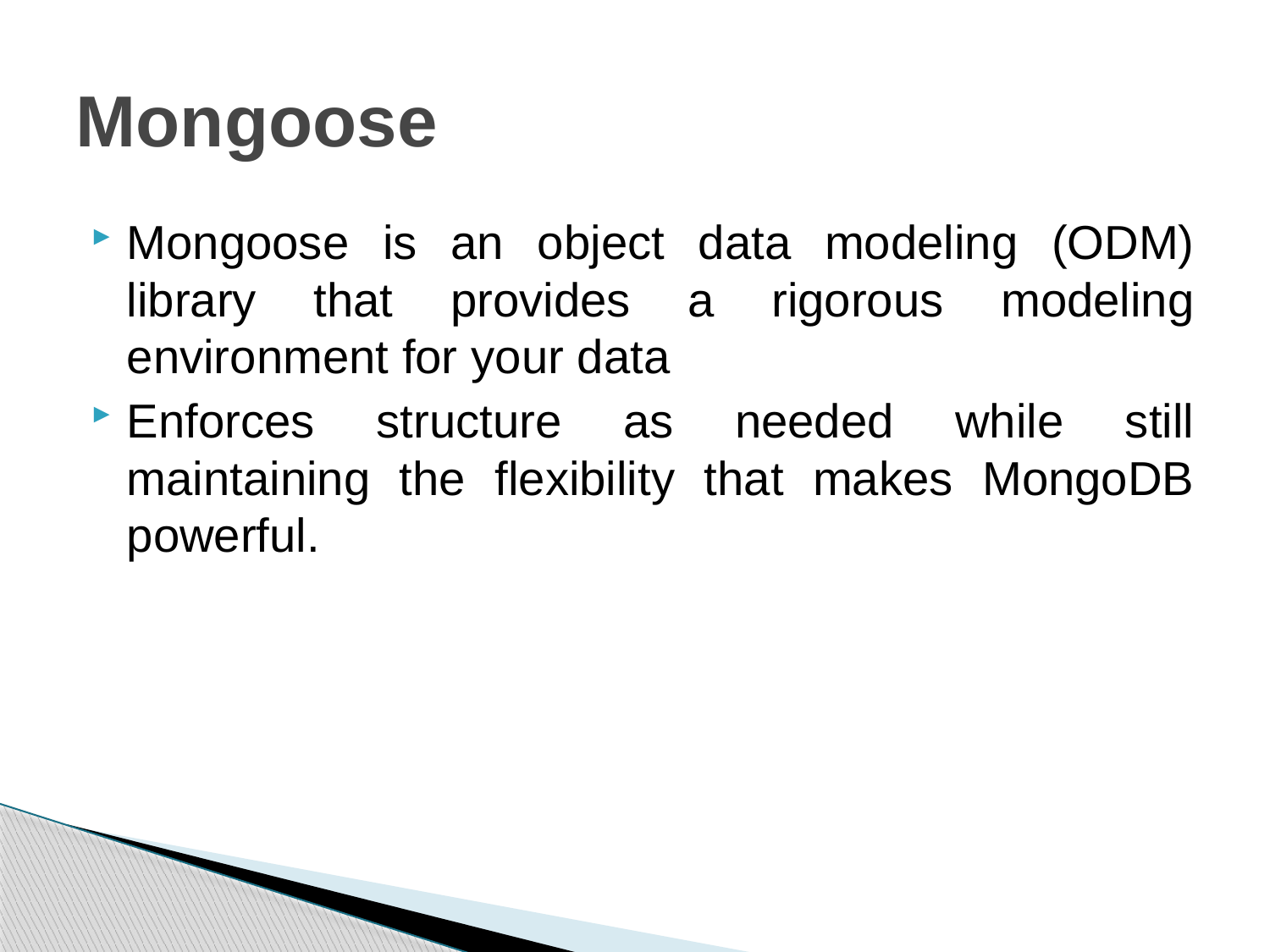

# Mongoose
Mongoose is an object data modeling (ODM) library that provides a rigorous modeling environment for your data
Enforces structure as needed while still maintaining the flexibility that makes MongoDB powerful.